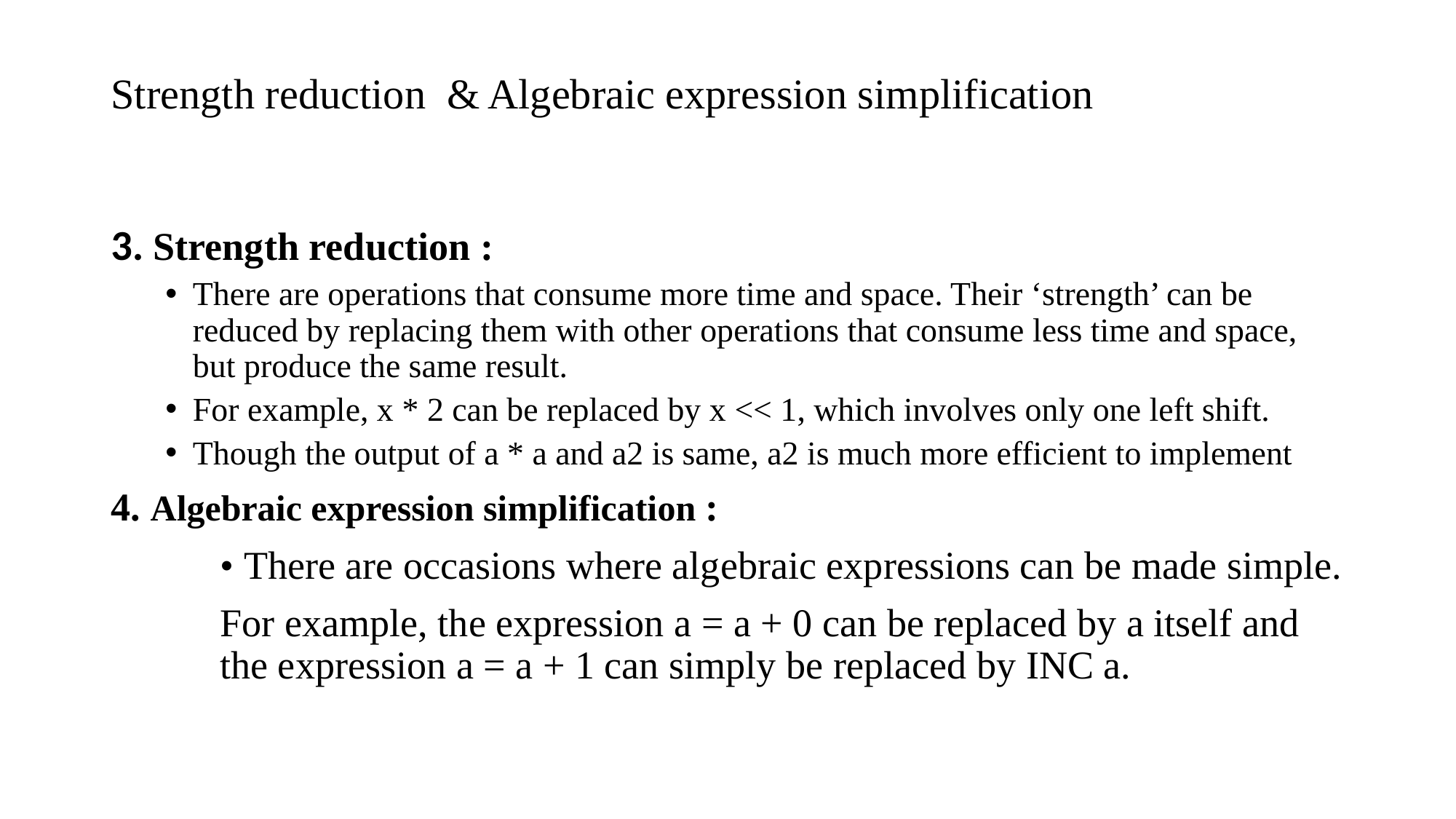

# Strength reduction  & Algebraic expression simplification
3. Strength reduction :
There are operations that consume more time and space. Their ‘strength’ can be reduced by replacing them with other operations that consume less time and space, but produce the same result.
For example, x * 2 can be replaced by x << 1, which involves only one left shift.
Though the output of a * a and a2 is same, a2 is much more efficient to implement
4. Algebraic expression simplification :
	• There are occasions where algebraic expressions can be made simple.
	For example, the expression a = a + 0 can be replaced by a itself and   	the expression a = a + 1 can simply be replaced by INC a.